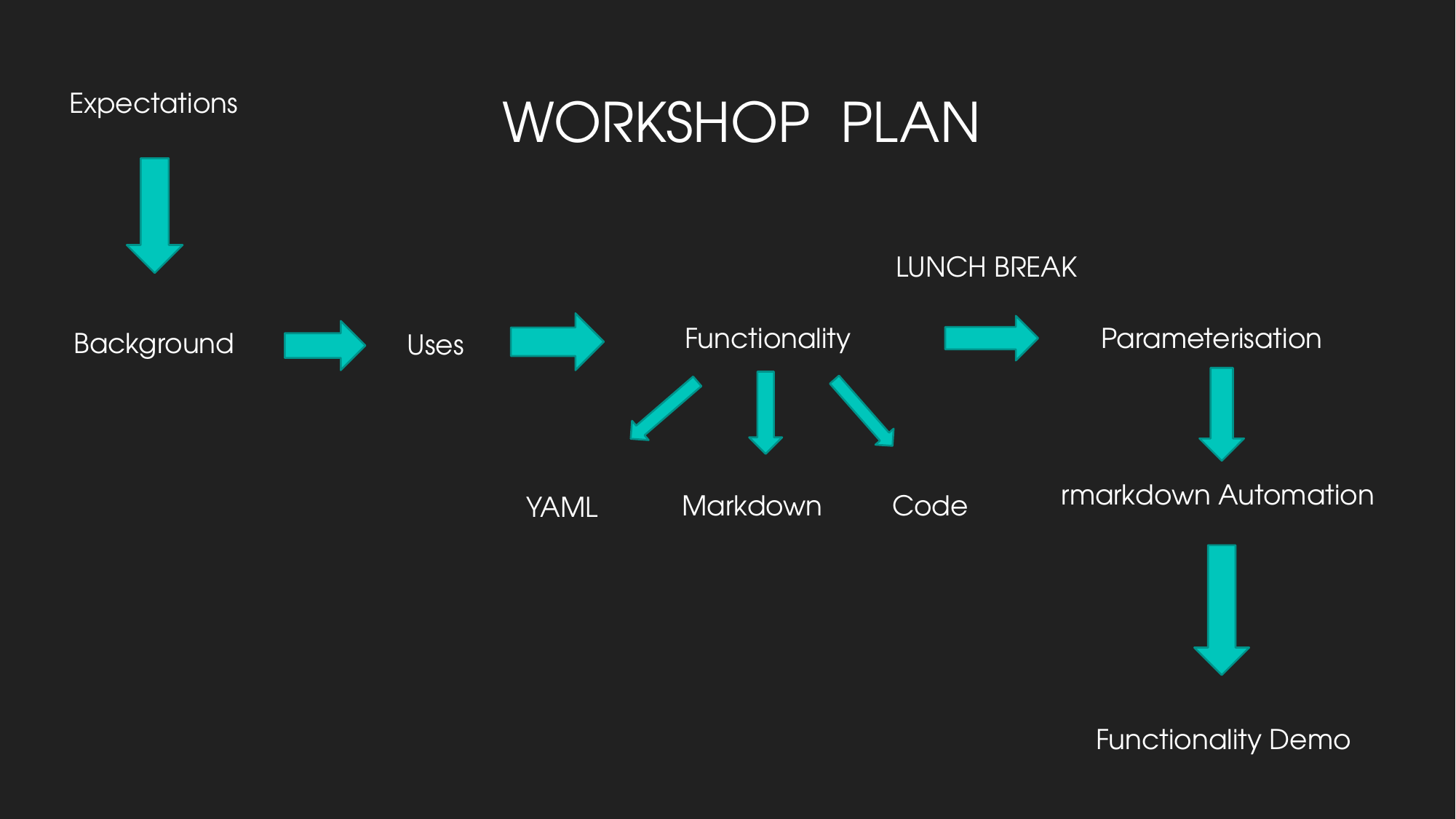

Expectations
WORKSHOP  PLAN

LUNCH BREAK

Functionality

Parameterisation
Background

Uses

rmarkdown Automation
Markdown
Code
YAML

Functionality Demo